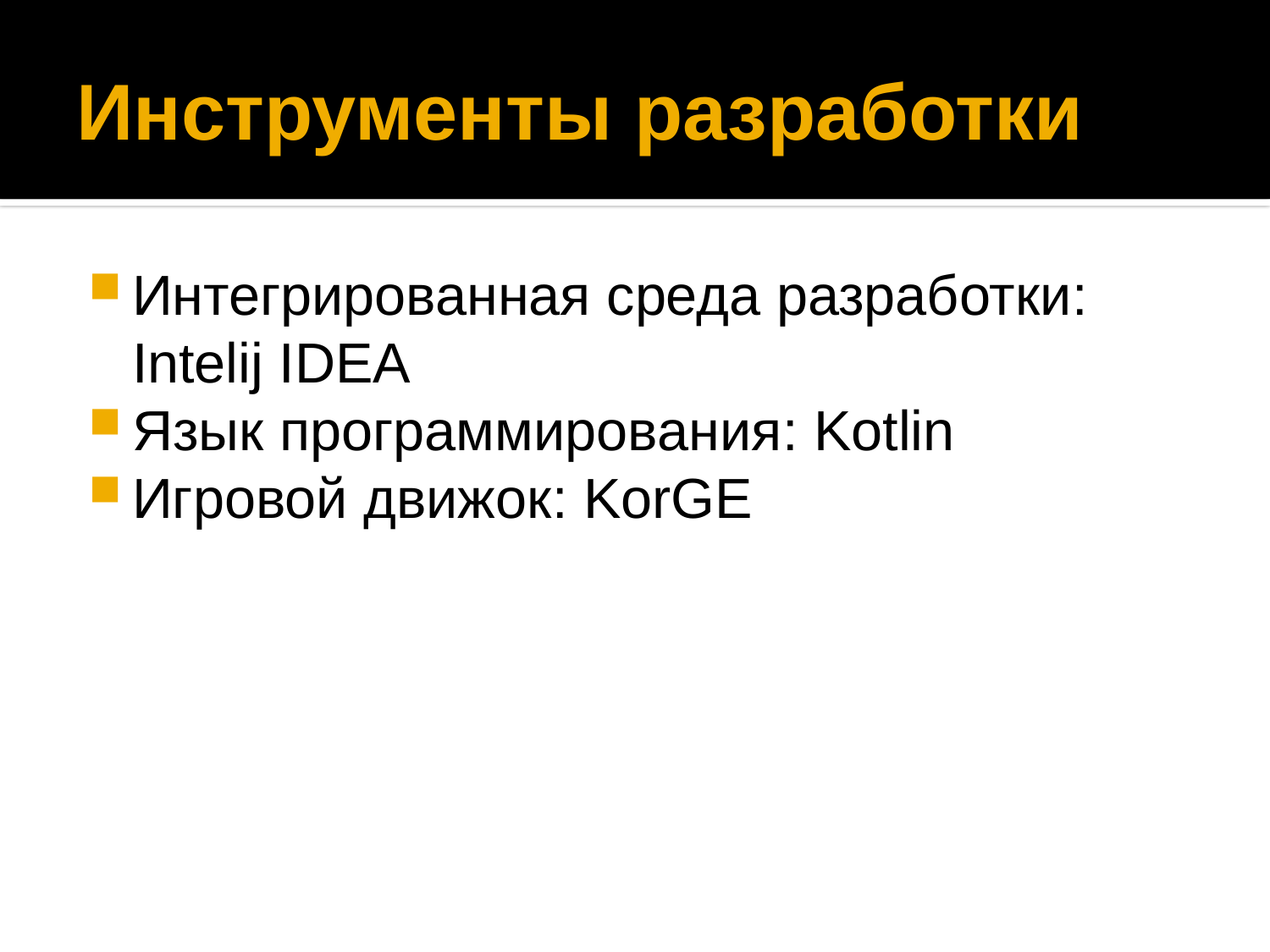

# Инструменты разработки
Интегрированная среда разработки: Intelij IDEA
Язык программирования: Kotlin
Игровой движок: KorGE